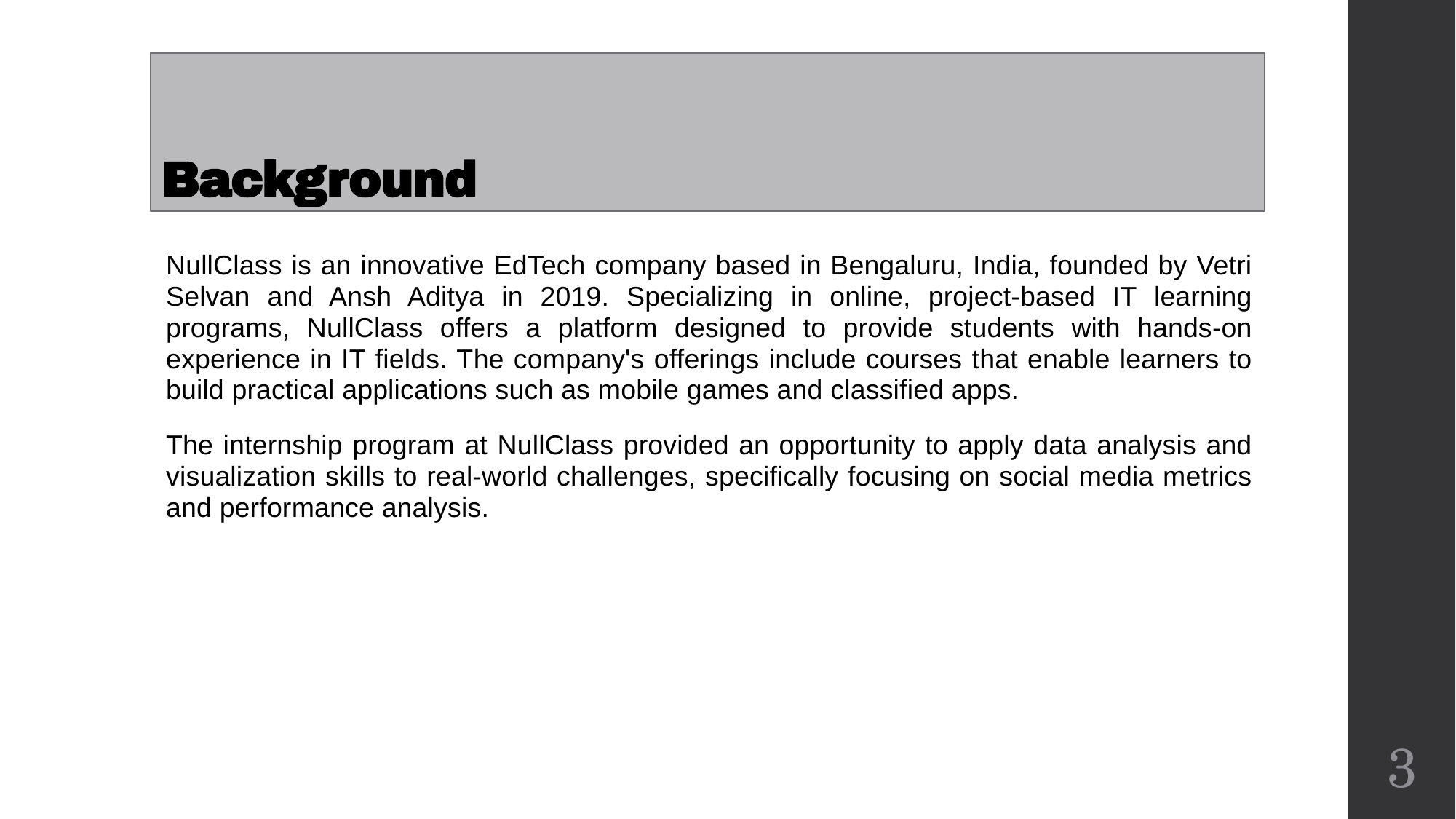

Background
NullClass is an innovative EdTech company based in Bengaluru, India, founded by Vetri Selvan and Ansh Aditya in 2019. Specializing in online, project-based IT learning programs, NullClass offers a platform designed to provide students with hands-on experience in IT fields. The company's offerings include courses that enable learners to build practical applications such as mobile games and classified apps.
The internship program at NullClass provided an opportunity to apply data analysis and visualization skills to real-world challenges, specifically focusing on social media metrics and performance analysis.
3